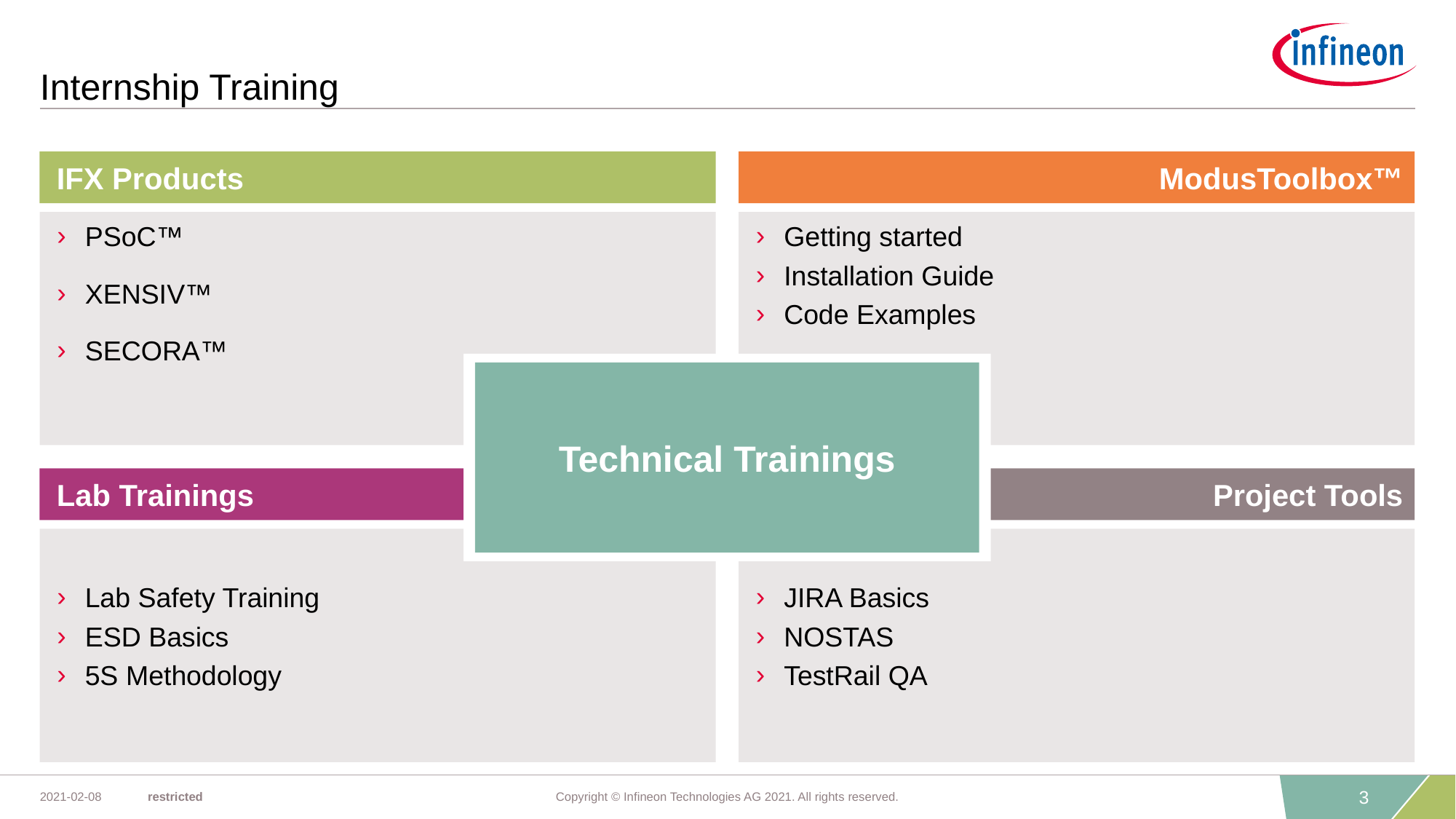

# Internship Training
IFX Products
ModusToolbox™
PSoC™
XENSIV™
SECORA™

Getting started
Installation Guide
Code Examples

Technical Trainings
Lab Trainings
Project Tools
Lab Safety Training
ESD Basics
5S Methodology

JIRA Basics
NOSTAS
TestRail QA

3